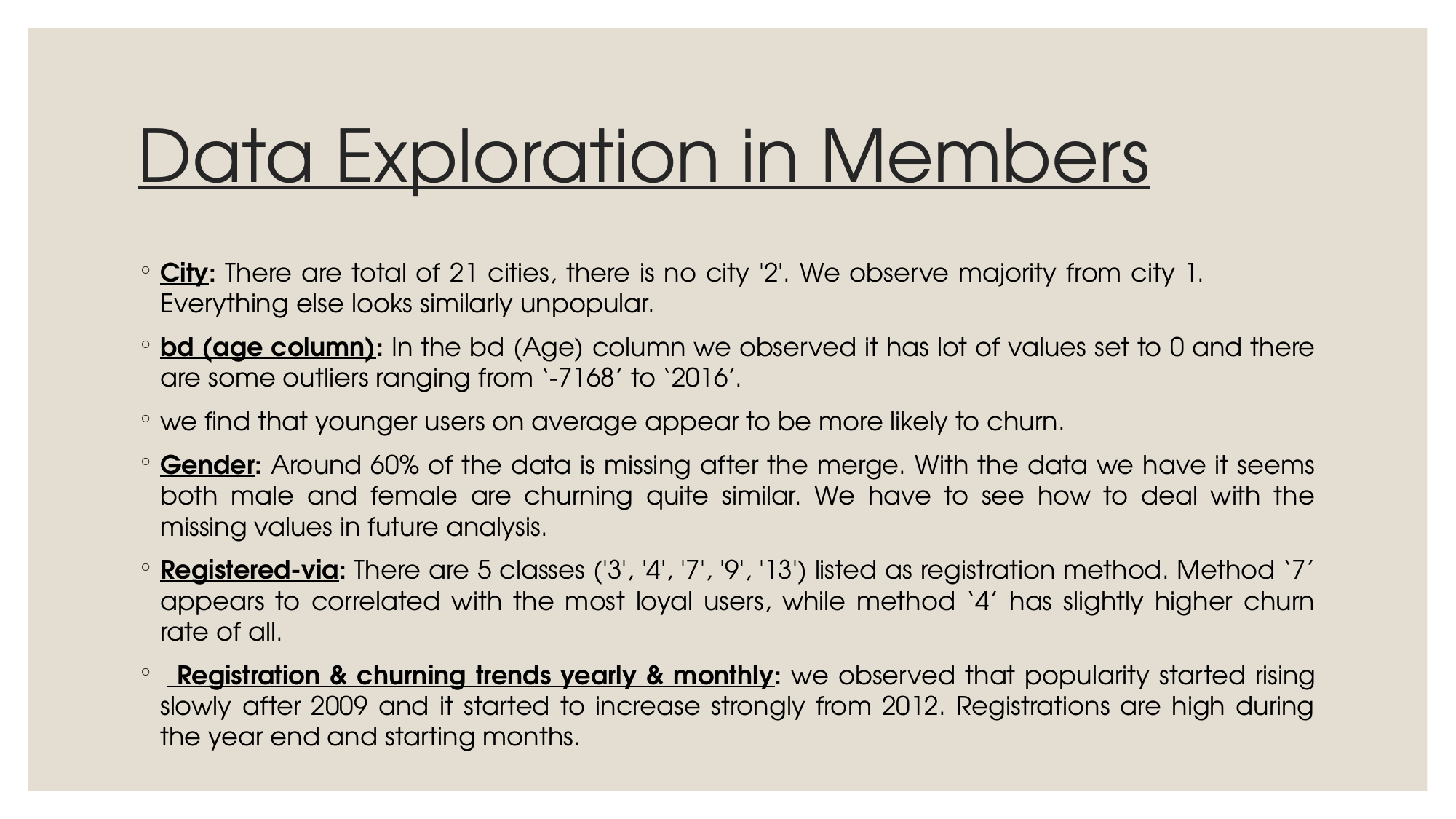

# Data Exploration in Members
City: There are total of 21 cities, there is no city '2'. We observe majority from city 1.             Everything else looks similarly unpopular.
bd (age column): In the bd (Age) column we observed it has lot of values set to 0 and there are some outliers ranging from ‘-7168’ to ‘2016’.
we find that younger users on average appear to be more likely to churn.
Gender: Around 60% of the data is missing after the merge. With the data we have it seems both male and female are churning quite similar. We have to see how to deal with the missing values in future analysis.
Registered-via: There are 5 classes ('3', '4', '7', '9', '13') listed as registration method. Method ‘7’ appears to correlated with the most loyal users, while method ‘4’ has slightly higher churn rate of all.
  Registration & churning trends yearly & monthly: we observed that popularity started rising slowly after 2009 and it started to increase strongly from 2012. Registrations are high during the year end and starting months.